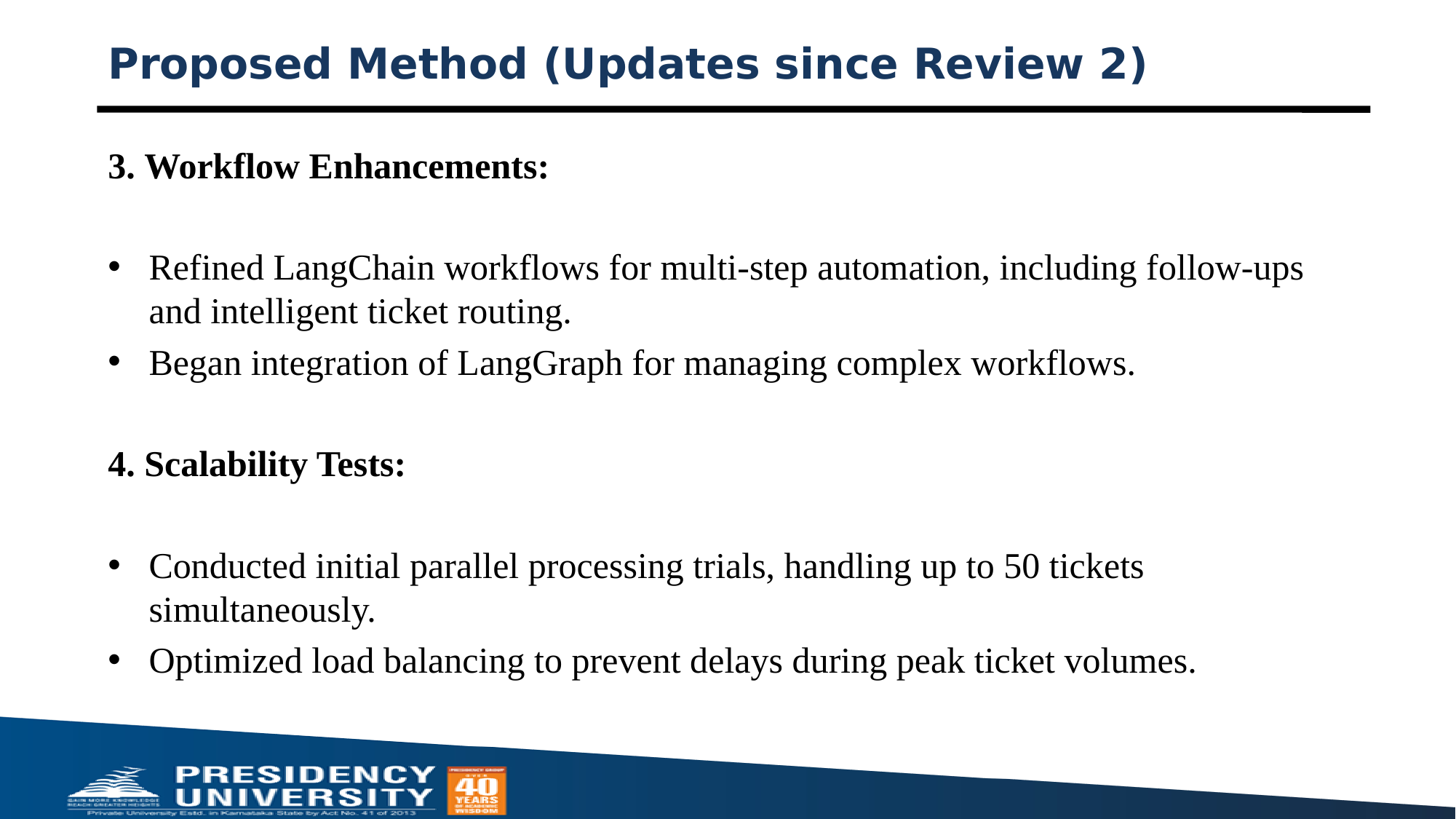

# Proposed Method (Updates since Review 2)
3. Workflow Enhancements:

Refined LangChain workflows for multi-step automation, including follow-ups and intelligent ticket routing.
Began integration of LangGraph for managing complex workflows.

4. Scalability Tests:

Conducted initial parallel processing trials, handling up to 50 tickets simultaneously.
Optimized load balancing to prevent delays during peak ticket volumes.